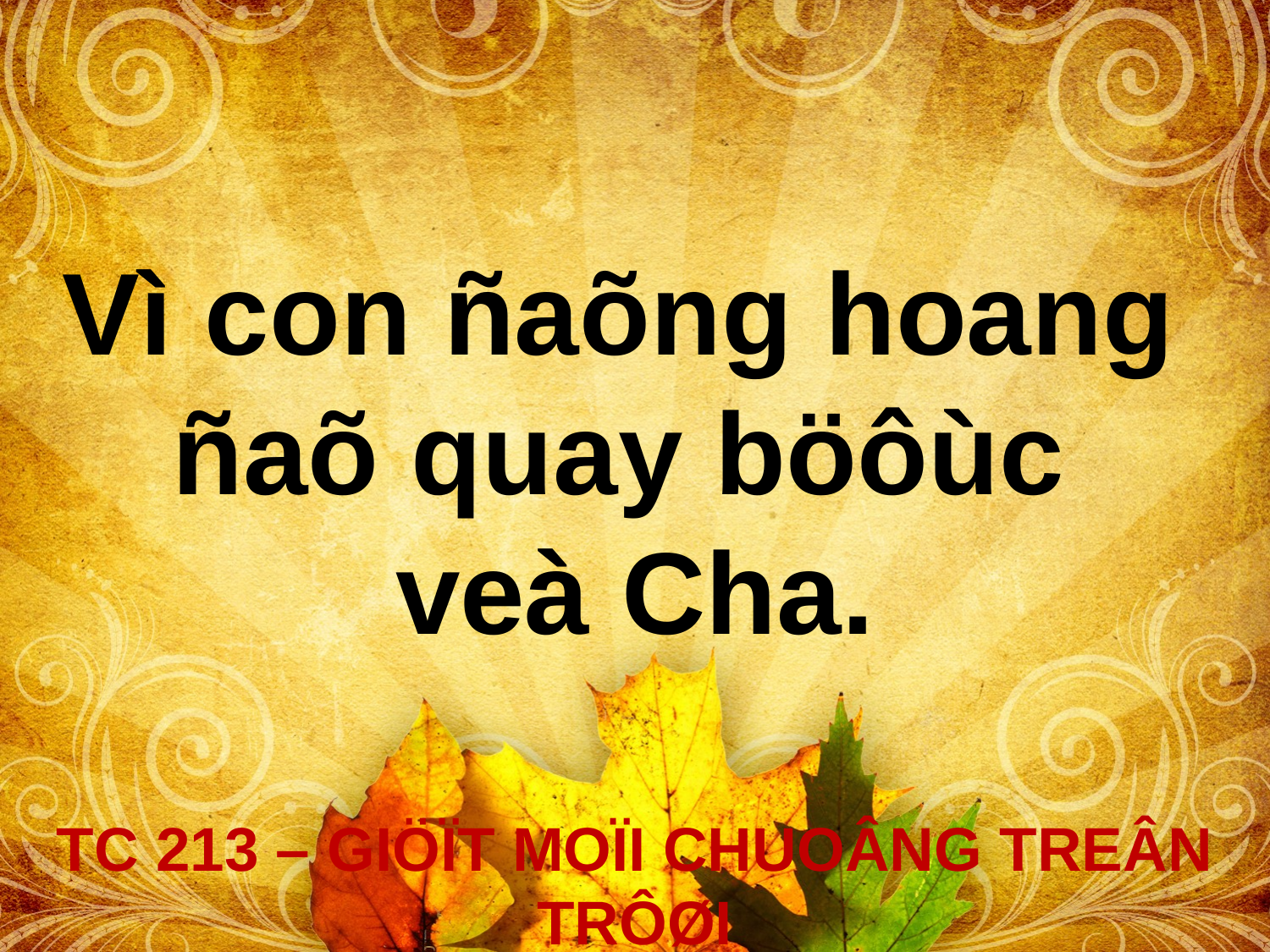

Vì con ñaõng hoang
ñaõ quay böôùc
veà Cha.
TC 213 – GIÖÏT MOÏI CHUOÂNG TREÂN TRÔØI